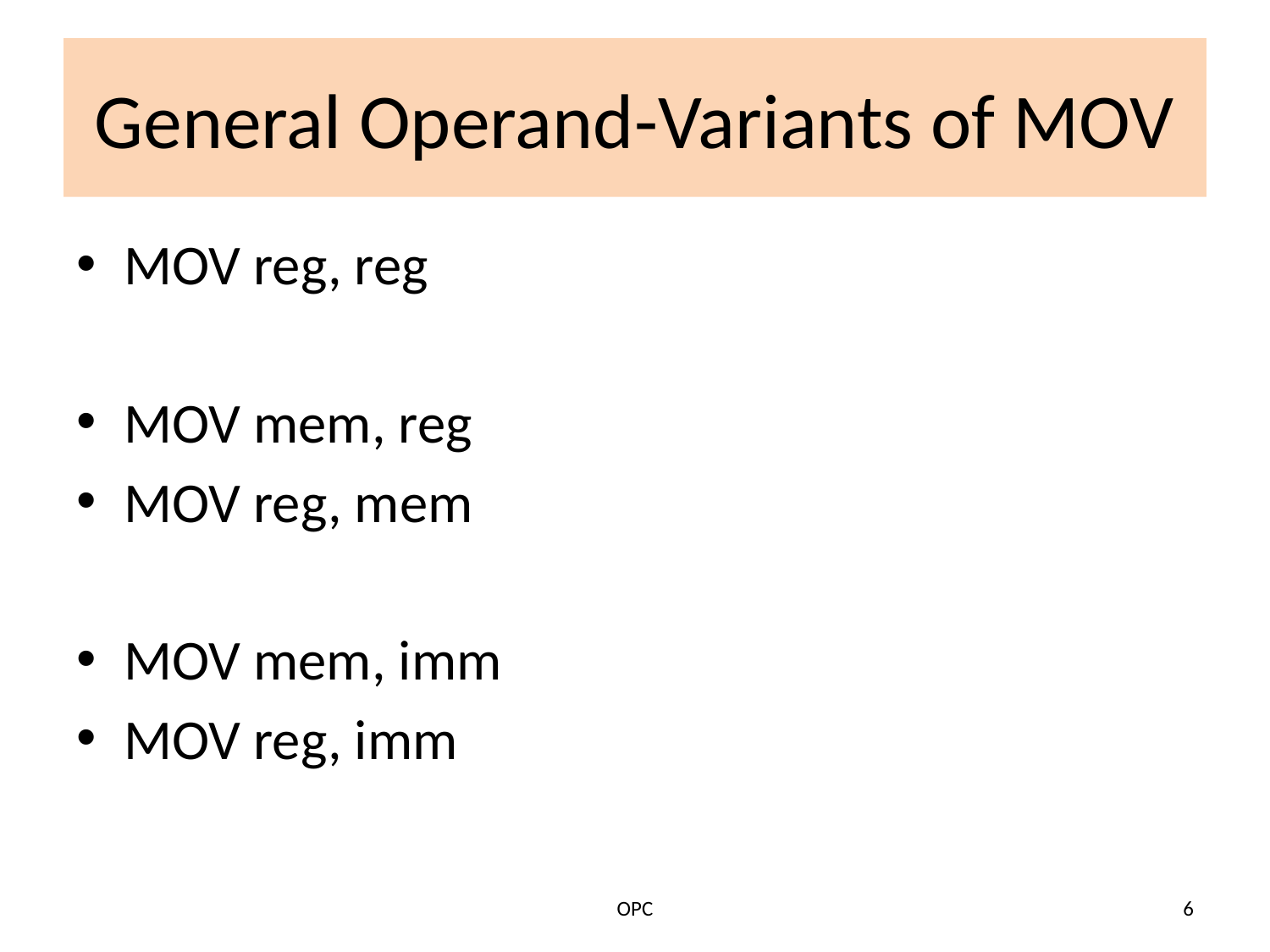

# General Operand-Variants of MOV
MOV reg, reg

MOV mem, reg
MOV reg, mem

MOV mem, imm
MOV reg, imm

OPC
6